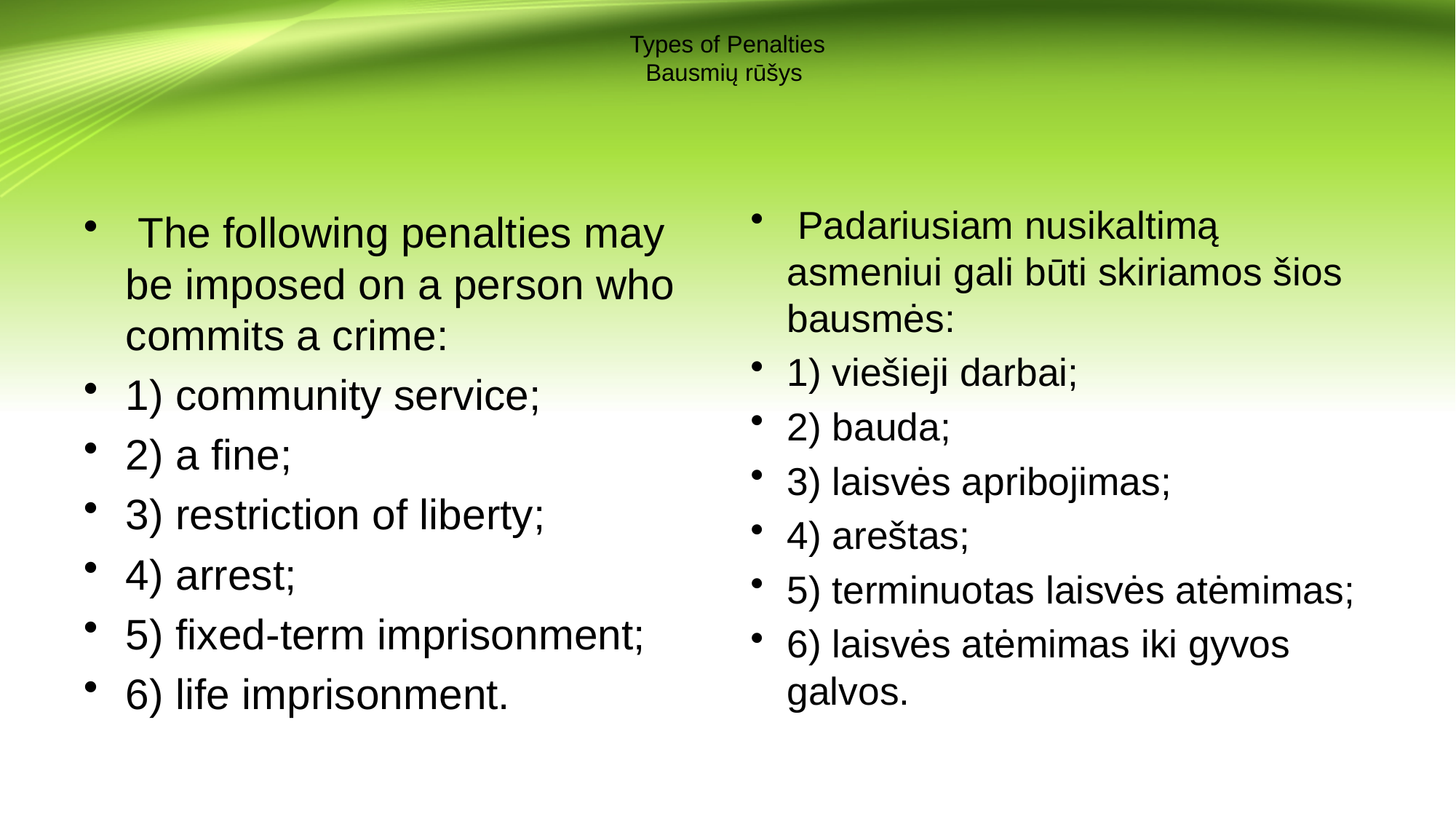

# Types of Penalties Bausmių rūšys

 The following penalties may be imposed on a person who commits a crime:
1) community service;
2) a fine;
3) restriction of liberty;
4) arrest;
5) fixed-term imprisonment;
6) life imprisonment.

 Padariusiam nusikaltimą asmeniui gali būti skiriamos šios bausmės:
1) viešieji darbai;
2) bauda;
3) laisvės apribojimas;
4) areštas;
5) terminuotas laisvės atėmimas;
6) laisvės atėmimas iki gyvos galvos.